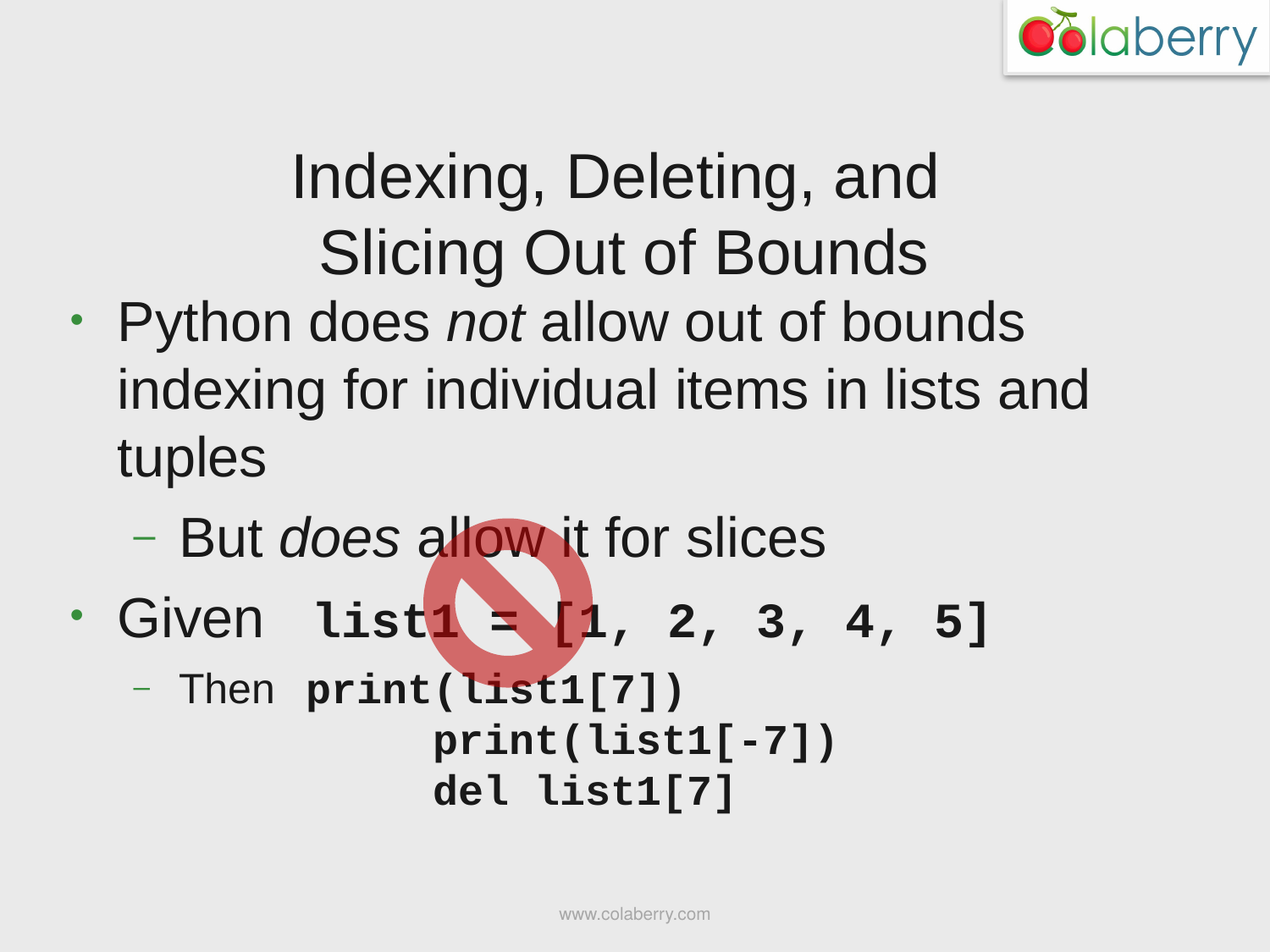

# Indexing, Deleting, and Slicing Out of Bounds
Python does not allow out of bounds indexing for individual items in lists and tuples
But does allow it for slices
Given   list1 = [1, 2, 3, 4, 5]
Then 	print(list1[7])
		print(list1[-7])
		del list1[7]